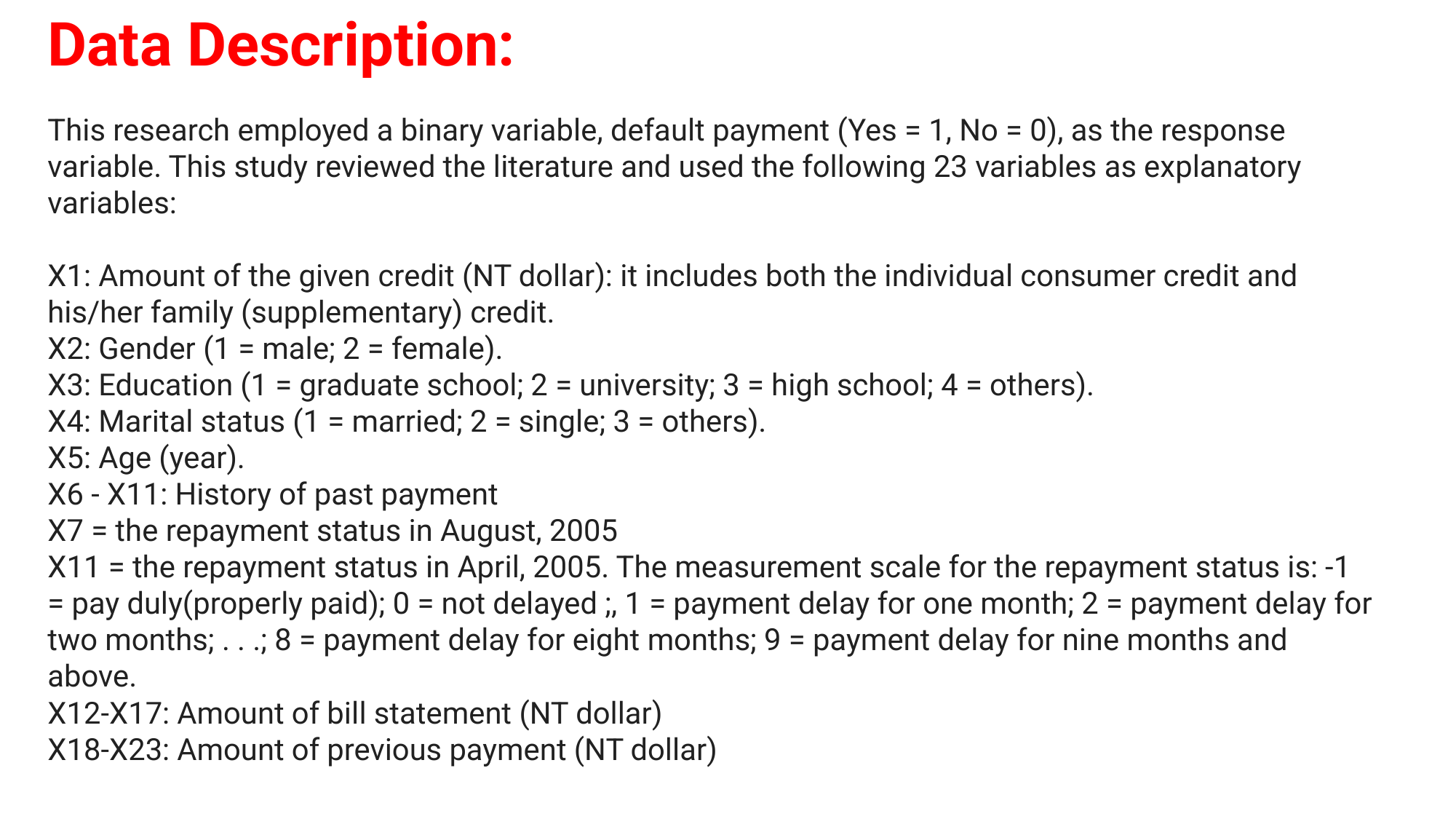

# Data Description: This research employed a binary variable, default payment (Yes = 1, No = 0), as the response variable. This study reviewed the literature and used the following 23 variables as explanatory variables: X1: Amount of the given credit (NT dollar): it includes both the individual consumer credit and his/her family (supplementary) credit. X2: Gender (1 = male; 2 = female). X3: Education (1 = graduate school; 2 = university; 3 = high school; 4 = others). X4: Marital status (1 = married; 2 = single; 3 = others). X5: Age (year). X6 - X11: History of past payment X7 = the repayment status in August, 2005 X11 = the repayment status in April, 2005. The measurement scale for the repayment status is: -1 = pay duly(properly paid); 0 = not delayed ;, 1 = payment delay for one month; 2 = payment delay for two months; . . .; 8 = payment delay for eight months; 9 = payment delay for nine months and above. X12-X17: Amount of bill statement (NT dollar) X18-X23: Amount of previous payment (NT dollar)